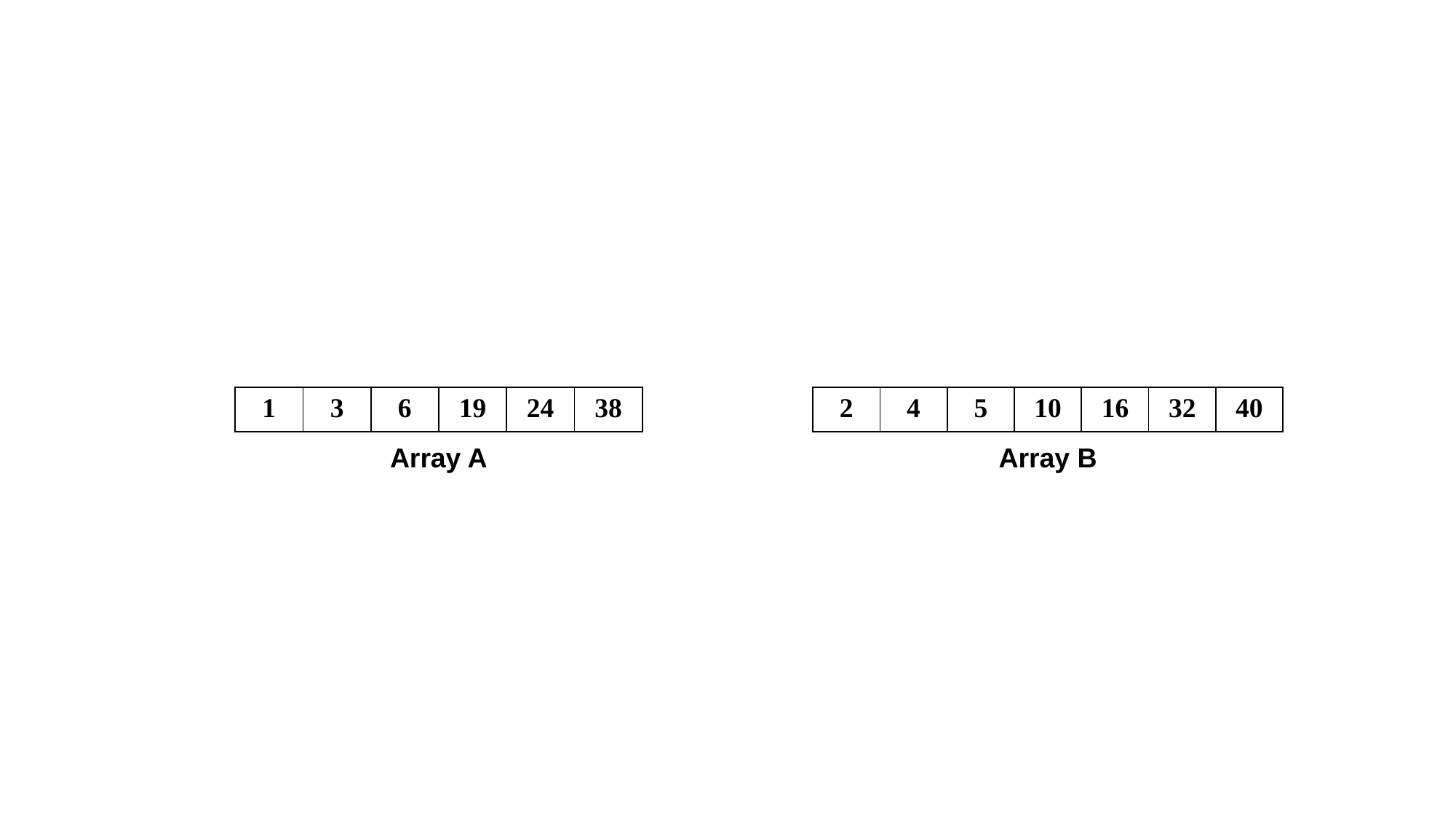

| 1 | 3 | 6 | 19 | 24 | 38 |
| --- | --- | --- | --- | --- | --- |
| 2 | 4 | 5 | 10 | 16 | 32 | 40 |
| --- | --- | --- | --- | --- | --- | --- |
Array A
Array B